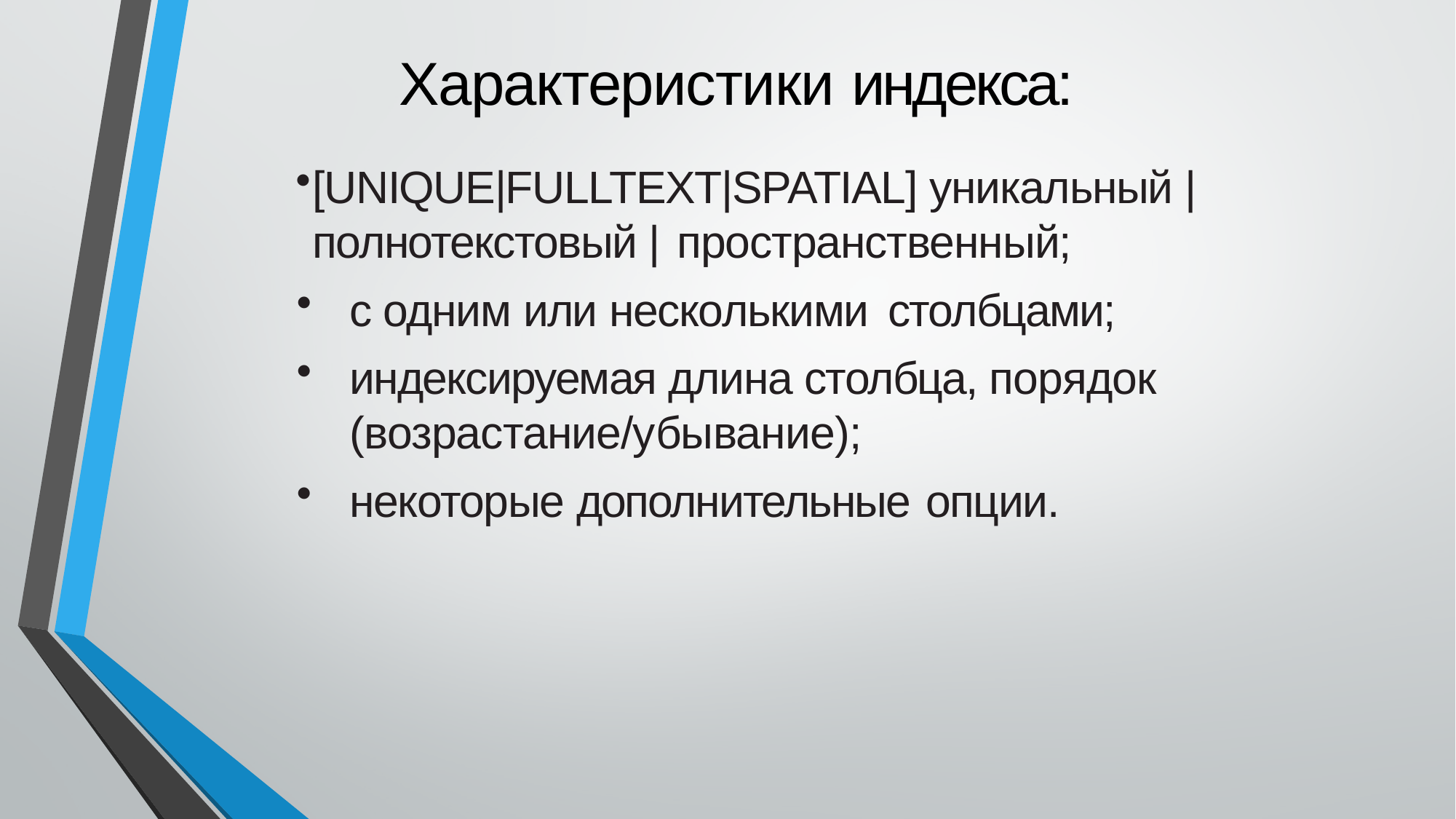

# Характеристики индекса:
[UNIQUE|FULLTEXT|SPATIAL] уникальный |  полнотекстовый | пространственный;
с одним или несколькими столбцами;
индексируемая длина столбца, порядок  (возрастание/убывание);
некоторые дополнительные опции.